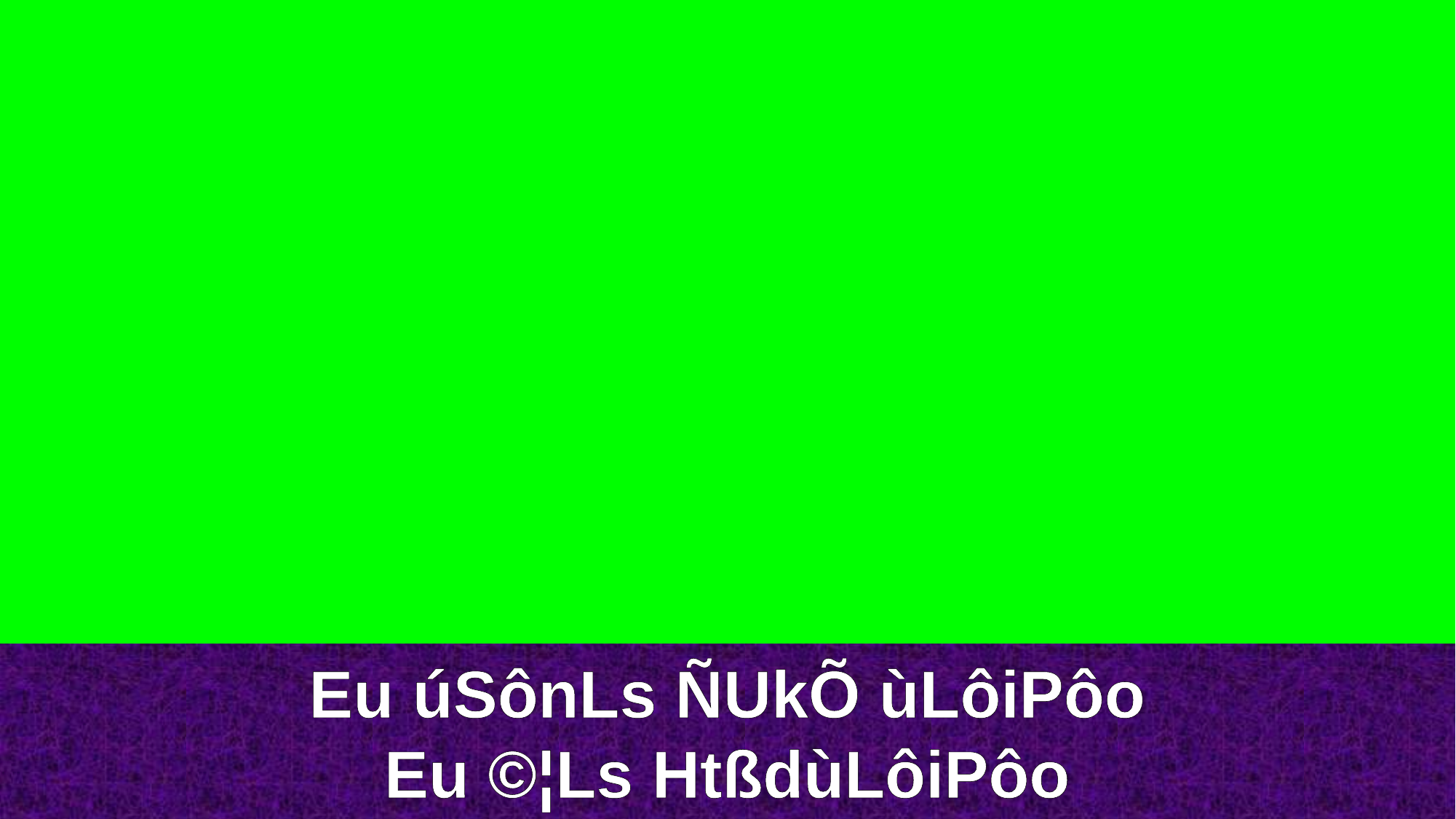

Eu úSônLs ÑUkÕ ùLôiPôo
Eu ©¦Ls HtßdùLôiPôo